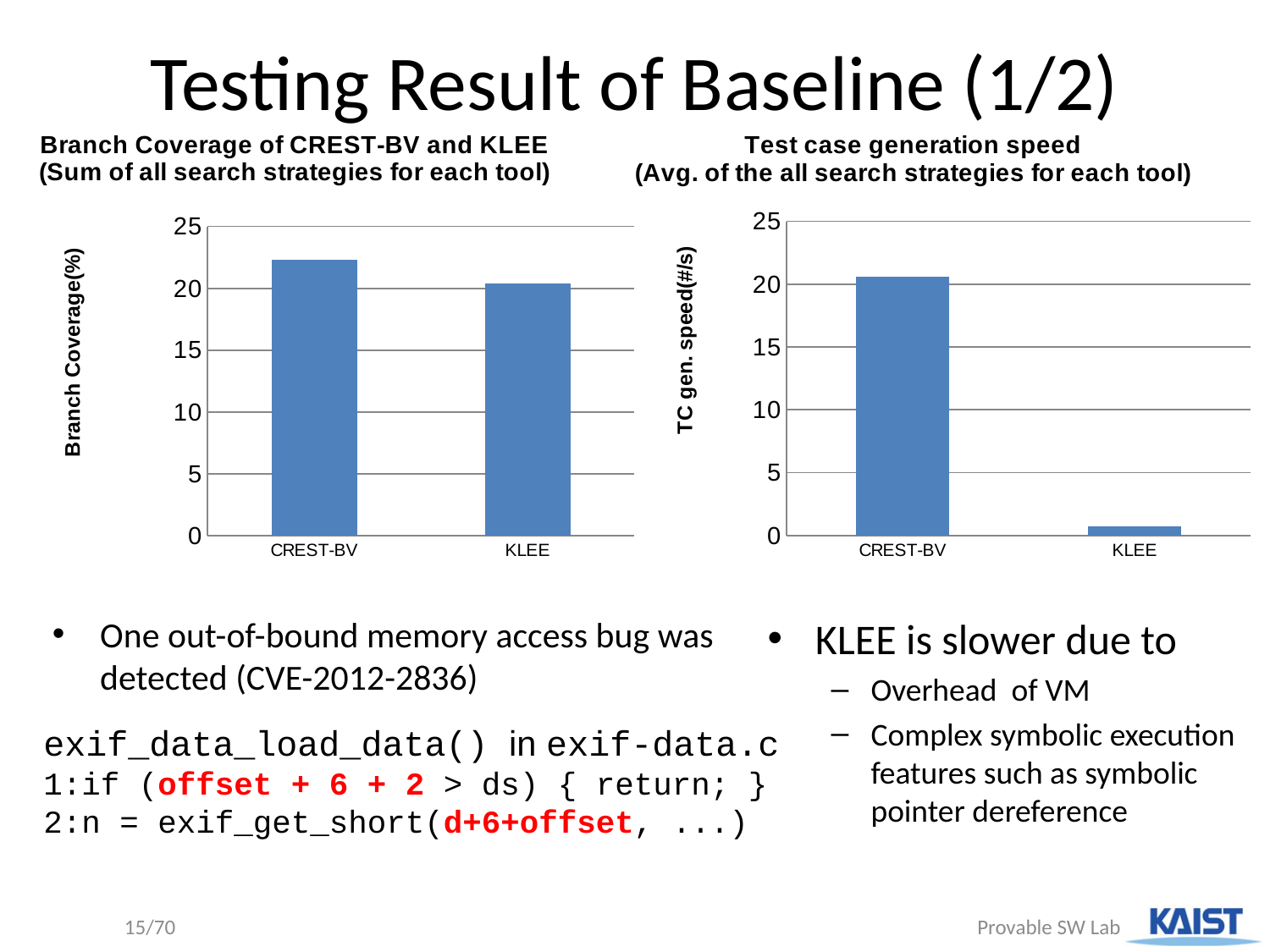

# Testing Result of Baseline (1/2)

### Chart: Branch Coverage of CREST-BV and KLEE
(Sum of all search strategies for each tool)

| Category | Branch Coverage(%) |
|---|---|
| CREST-BV | 22.3 |
| KLEE | 20.4 |

### Chart: Test case generation speed
(Avg. of the all search strategies for each tool)

| Category | TC gen. speed |
|---|---|
| CREST-BV | 20.6 |
| KLEE | 0.7 |
One out-of-bound memory access bug was detected (CVE-2012-2836)

KLEE is slower due to
Overhead  of VM
Complex symbolic execution features such as symbolic pointer dereference
exif_data_load_data() in exif-data.c
1:if (offset + 6 + 2 > ds) { return; }
2:n = exif_get_short(d+6+offset, ...)

15/70
 Provable SW Lab